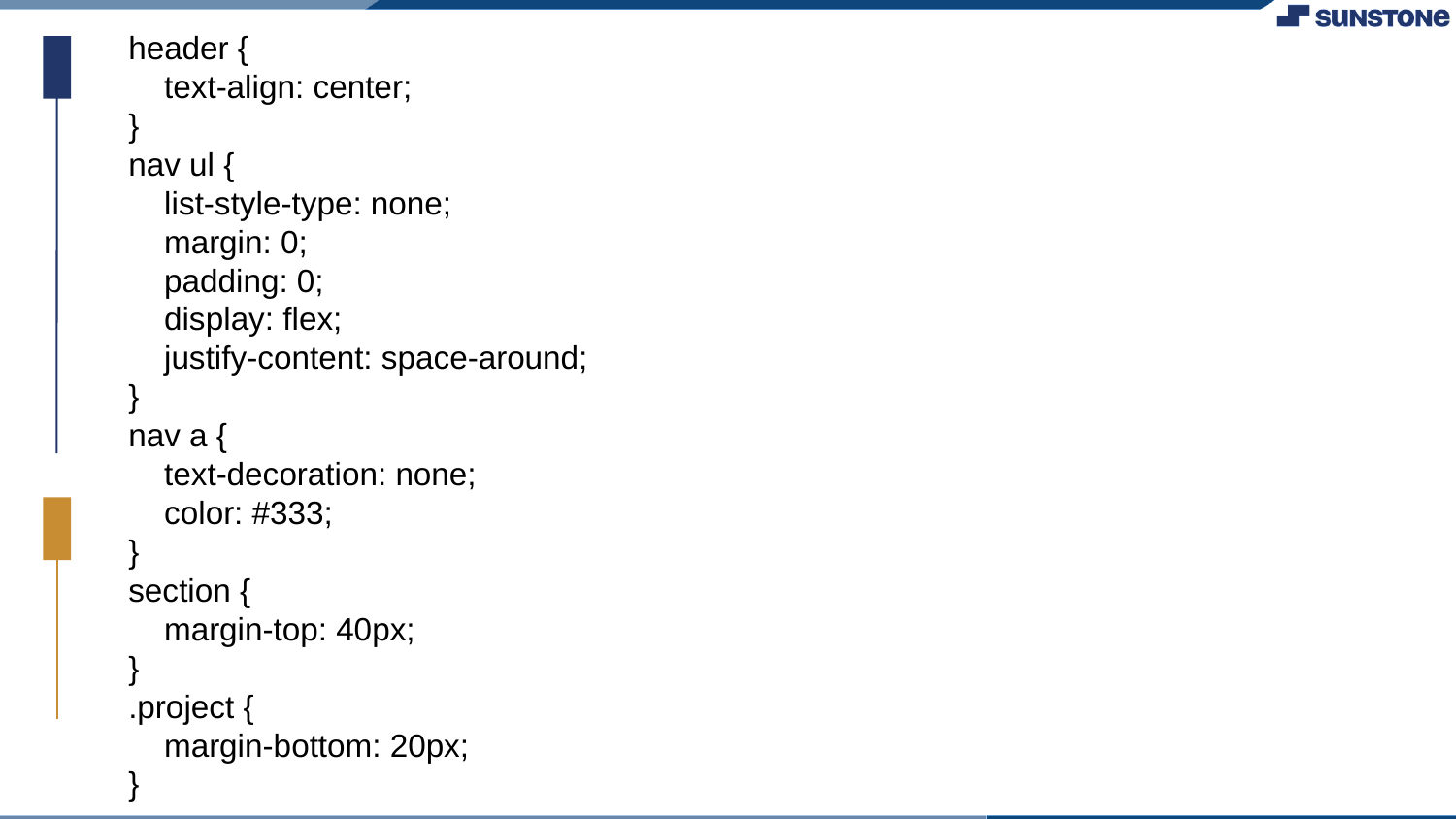

header {
    text-align: center;
}
nav ul {
    list-style-type: none;
    margin: 0;
    padding: 0;
    display: flex;
    justify-content: space-around;
}
nav a {
    text-decoration: none;
    color: #333;
}
section {
    margin-top: 40px;
}
.project {
    margin-bottom: 20px;
}